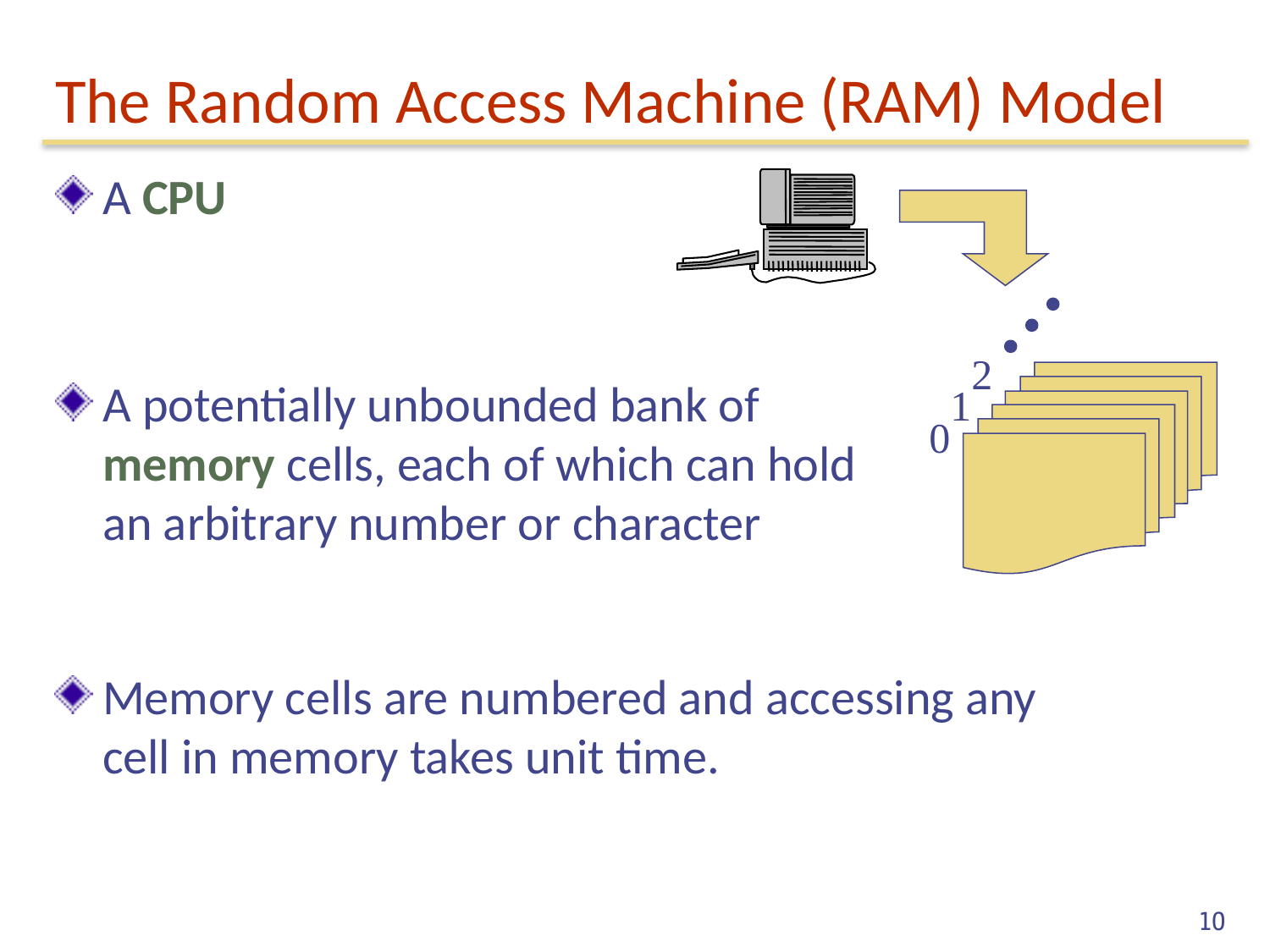

# The Random Access Machine (RAM) Model
A CPU

A potentially unbounded bank of memory cells, each of which can hold an arbitrary number or character

2

1
0

Memory cells are numbered and accessing any cell in memory takes unit time.
10